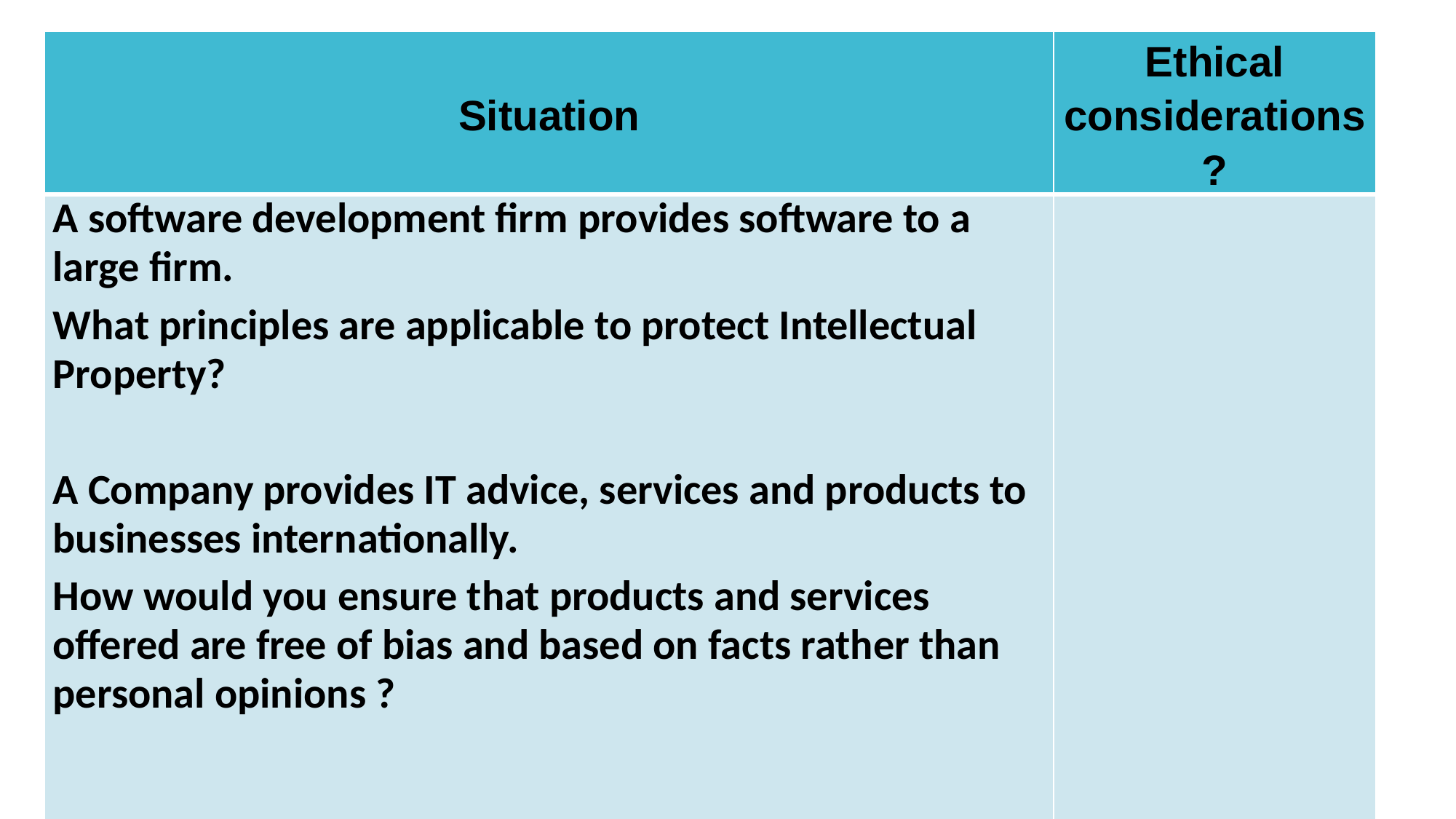

| Situation | Ethical considerations ? |
| --- | --- |
| A software development firm provides software to a large firm. What principles are applicable to protect Intellectual Property? A Company provides IT advice, services and products to businesses internationally. How would you ensure that products and services offered are free of bias and based on facts rather than personal opinions ? |  |